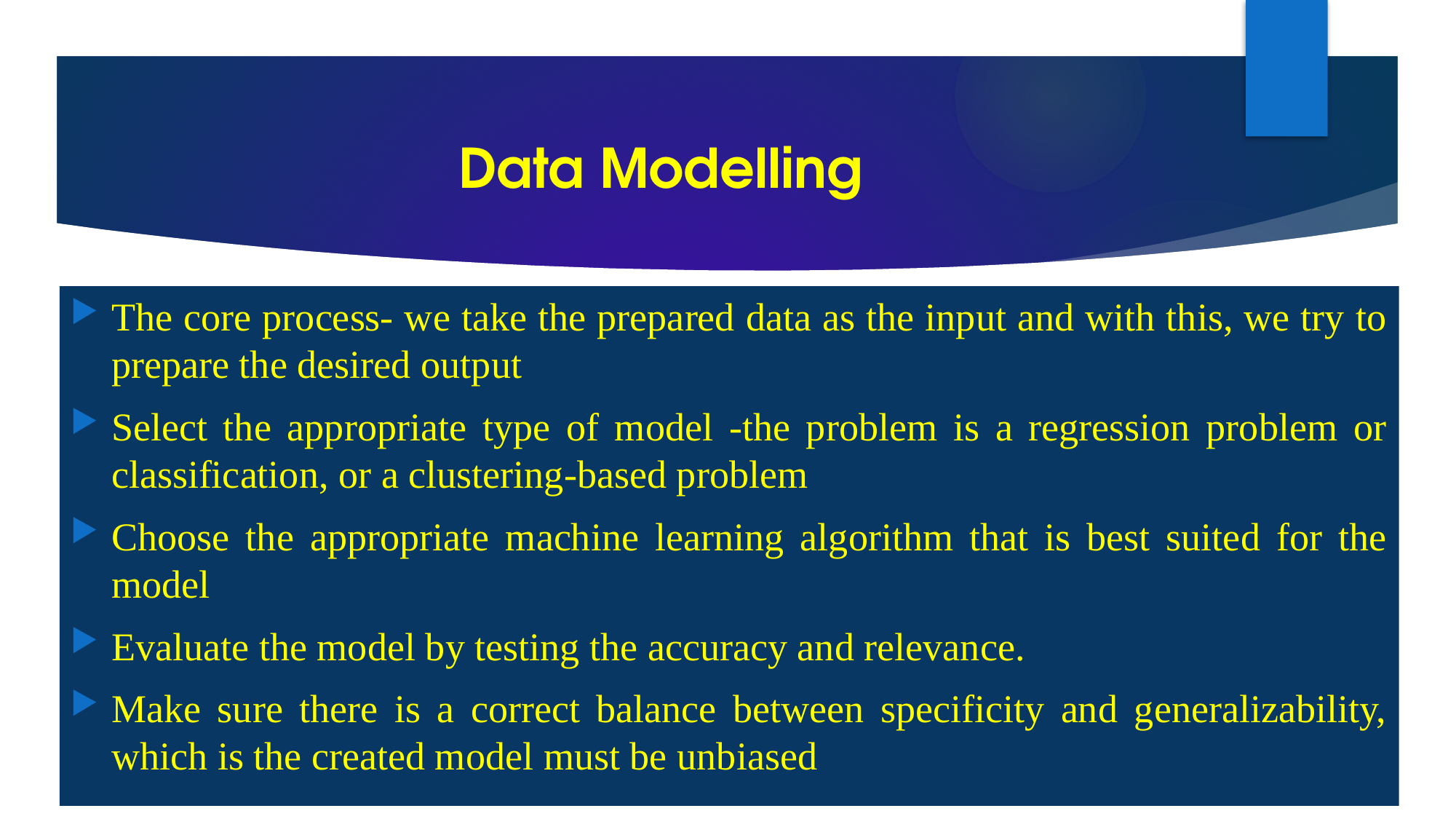

# Data Modelling
The core process- we take the prepared data as the input and with this, we try to prepare the desired output
Select the appropriate type of model -the problem is a regression problem or classification, or a clustering-based problem
Choose the appropriate machine learning algorithm that is best suited for the model
Evaluate the model by testing the accuracy and relevance.
Make sure there is a correct balance between specificity and generalizability, which is the created model must be unbiased